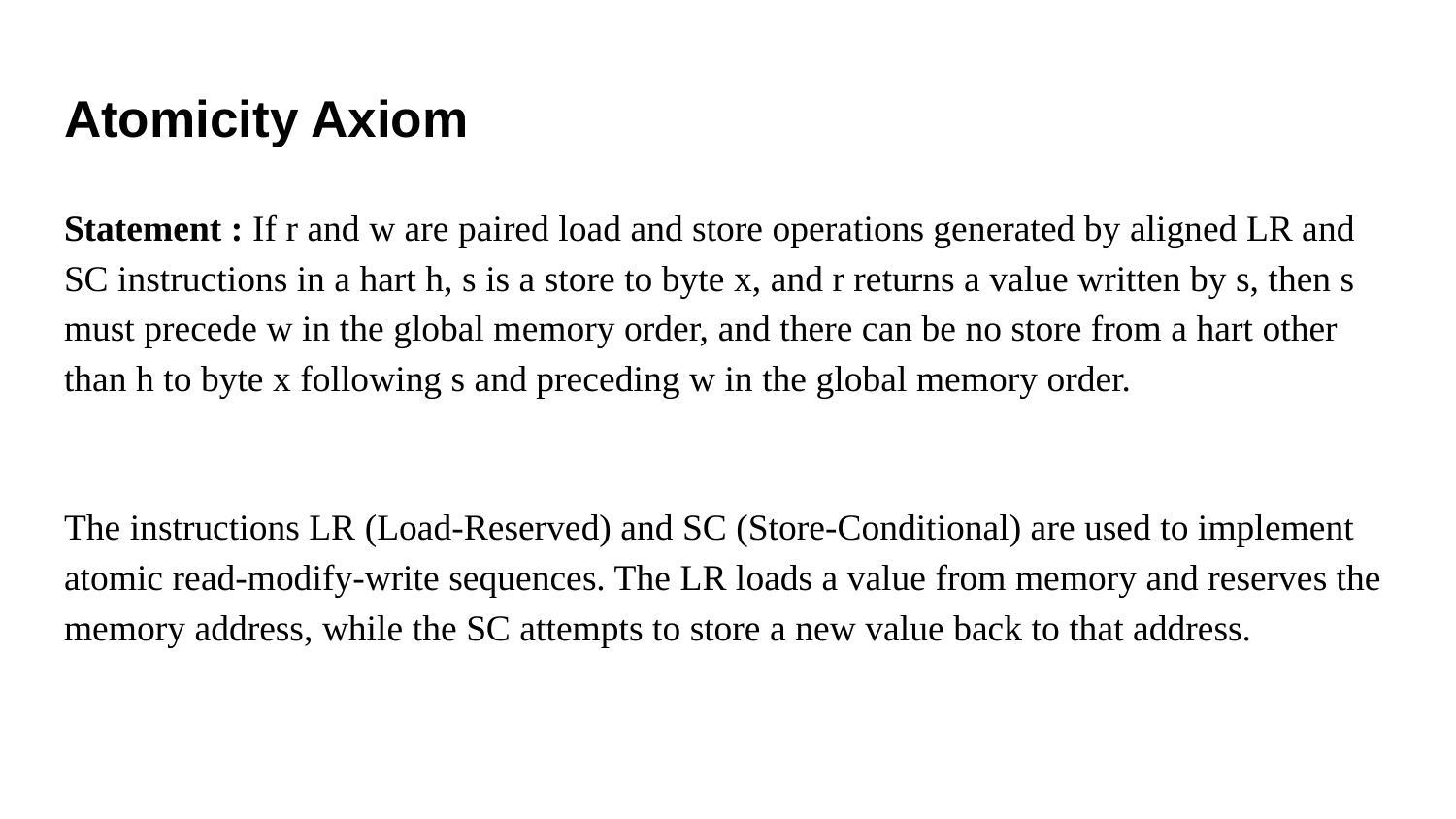

# Atomicity Axiom
Statement : If r and w are paired load and store operations generated by aligned LR and SC instructions in a hart h, s is a store to byte x, and r returns a value written by s, then s must precede w in the global memory order, and there can be no store from a hart other than h to byte x following s and preceding w in the global memory order.

The instructions LR (Load-Reserved) and SC (Store-Conditional) are used to implement atomic read-modify-write sequences. The LR loads a value from memory and reserves the memory address, while the SC attempts to store a new value back to that address.